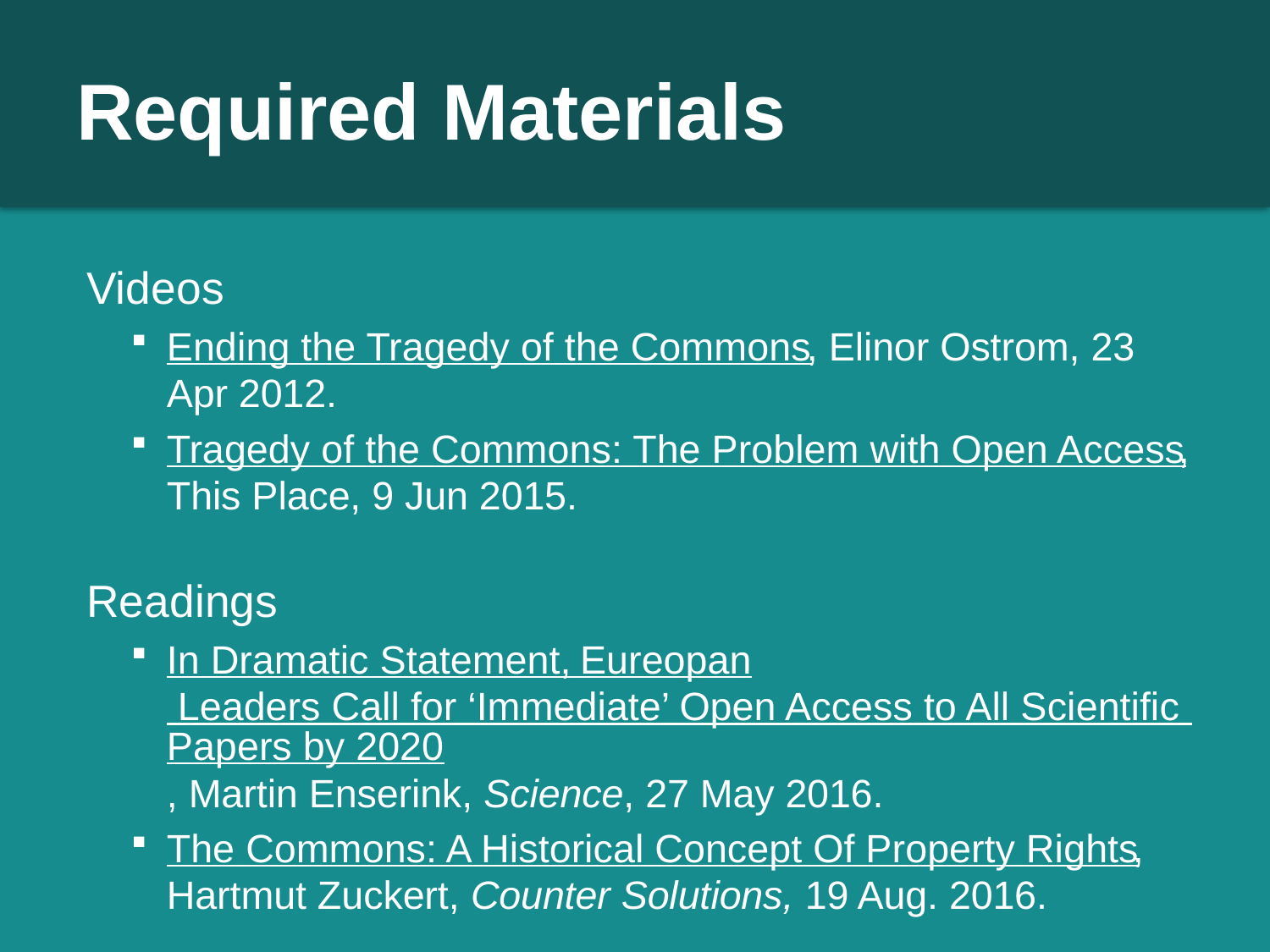

# Required Materials
Videos
Ending the Tragedy of the Commons, Elinor Ostrom, 23 Apr 2012.
Tragedy of the Commons: The Problem with Open Access, This Place, 9 Jun 2015.

Readings
In Dramatic Statement, Eureopan Leaders Call for ‘Immediate’ Open Access to All Scientific Papers by 2020, Martin Enserink, Science, 27 May 2016.
The Commons: A Historical Concept Of Property Rights, Hartmut Zuckert, Counter Solutions, 19 Aug. 2016.